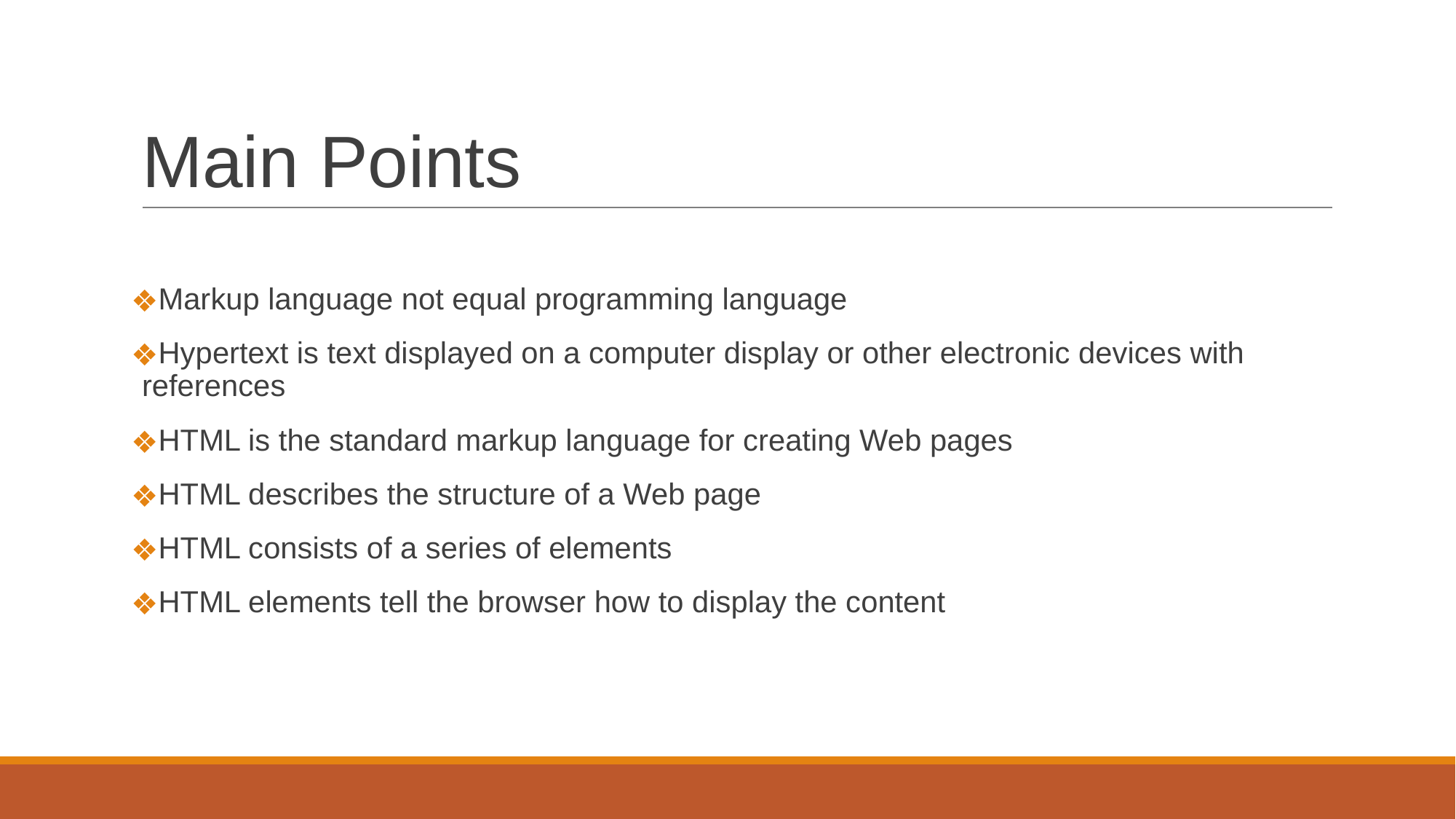

# Main Points

Markup language not equal programming language​
Hypertext is text displayed on a computer display or other electronic devices with references
HTML is the standard markup language for creating Web pages
HTML describes the structure of a Web page
HTML consists of a series of elements
HTML elements tell the browser how to display the content